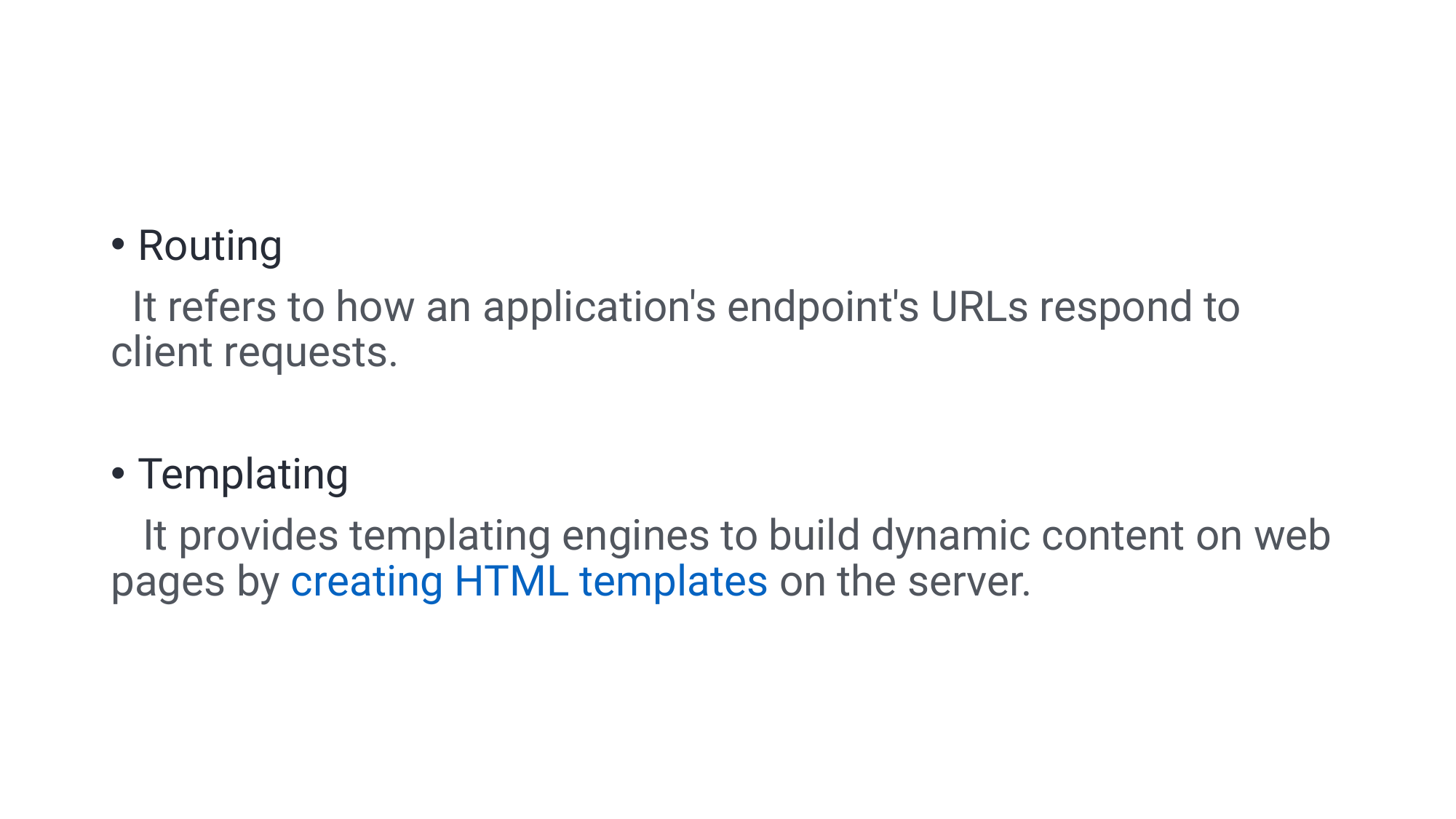

#
Routing
  It refers to how an application's endpoint's URLs respond to client requests.

Templating
   It provides templating engines to build dynamic content on web pages by creating HTML templates on the server.